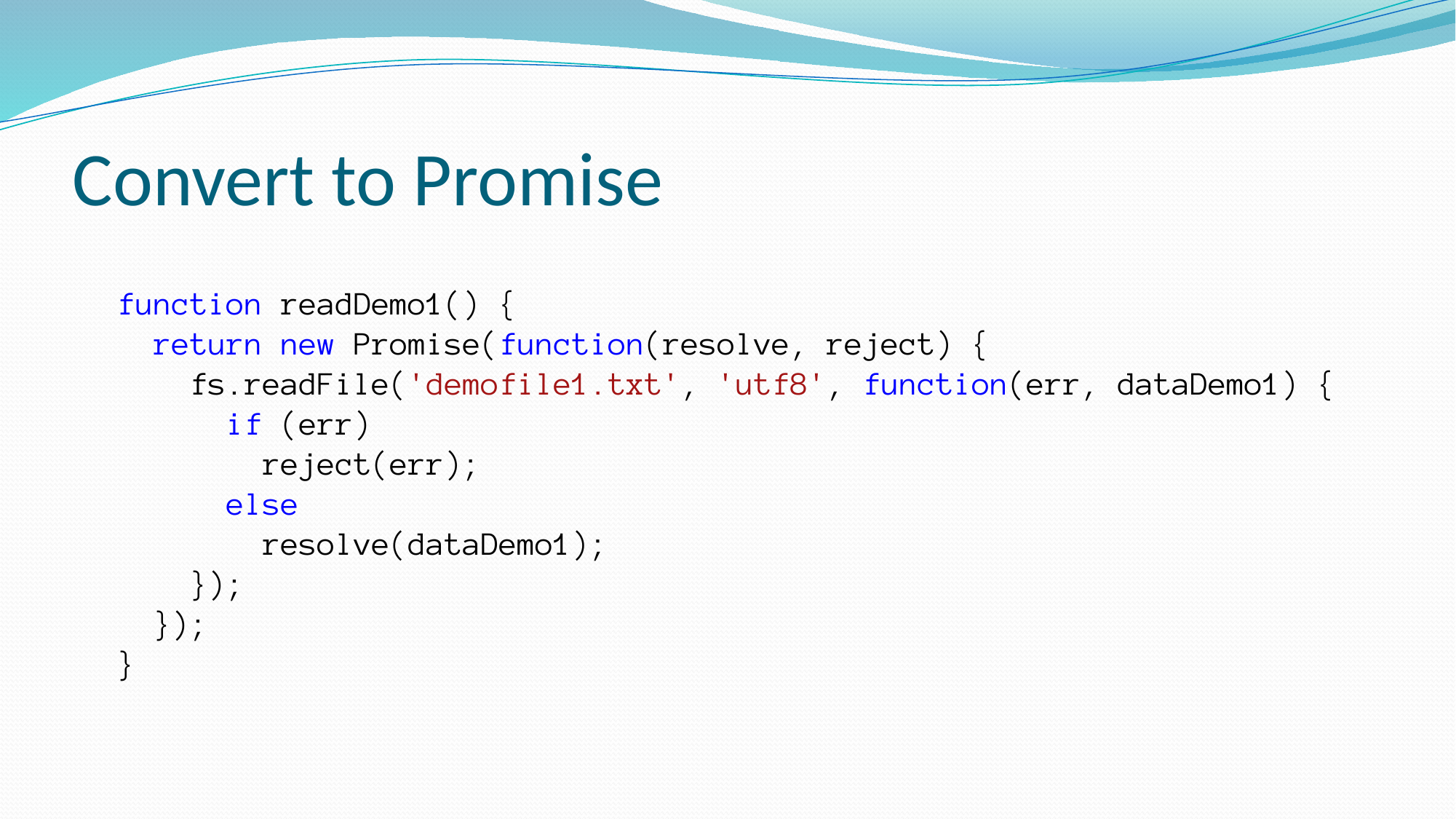

# Convert to Promise

function readDemo1() {
  return new Promise(function(resolve, reject) {
    fs.readFile('demofile1.txt', 'utf8', function(err, dataDemo1) {
      if (err)
        reject(err);
      else
        resolve(dataDemo1);
    });
  });
}